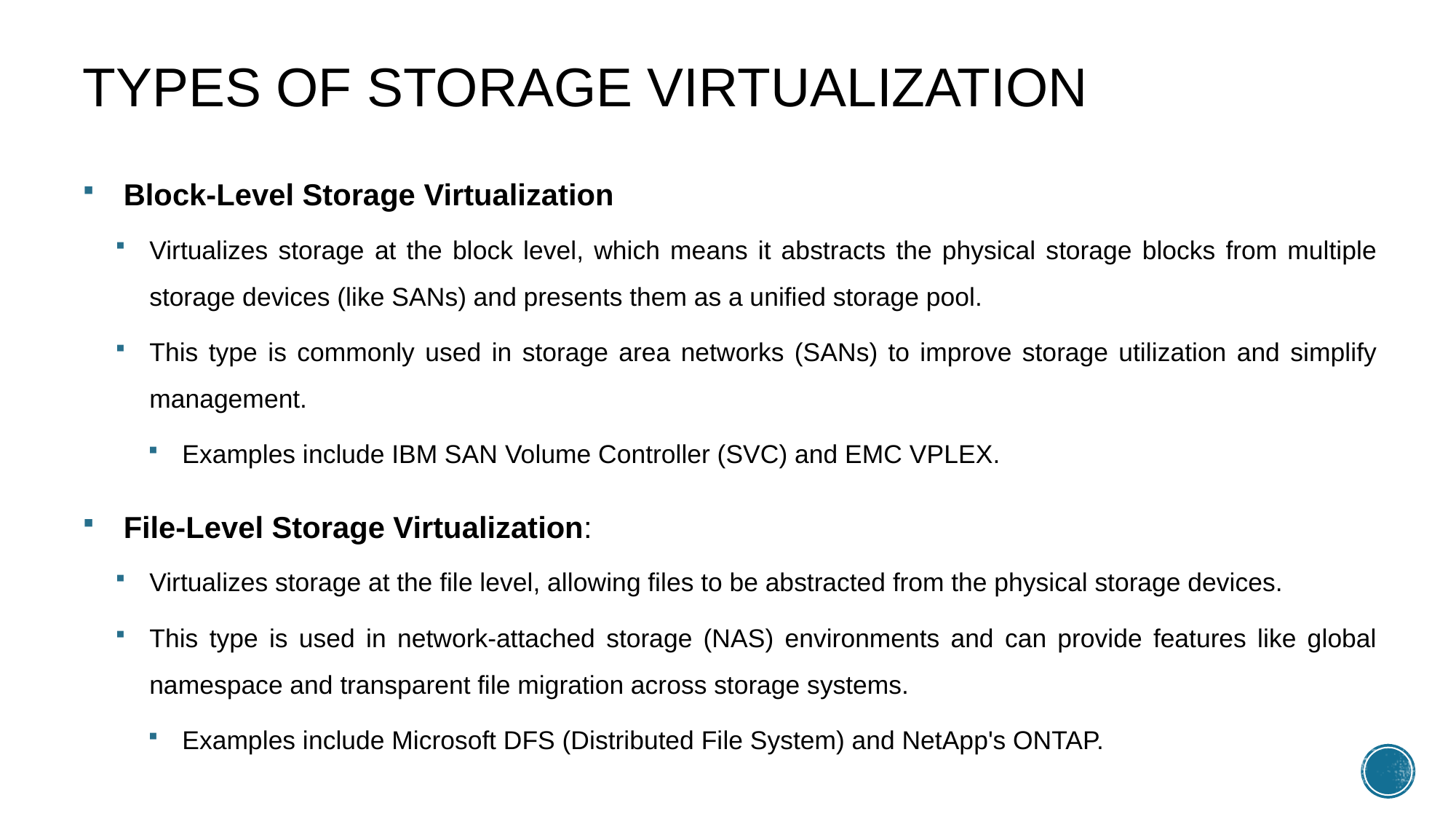

# Types of Storage Virtualization
Block-Level Storage Virtualization
Virtualizes storage at the block level, which means it abstracts the physical storage blocks from multiple storage devices (like SANs) and presents them as a unified storage pool.
This type is commonly used in storage area networks (SANs) to improve storage utilization and simplify management.
Examples include IBM SAN Volume Controller (SVC) and EMC VPLEX.
File-Level Storage Virtualization:
Virtualizes storage at the file level, allowing files to be abstracted from the physical storage devices.
This type is used in network-attached storage (NAS) environments and can provide features like global namespace and transparent file migration across storage systems.
Examples include Microsoft DFS (Distributed File System) and NetApp's ONTAP.